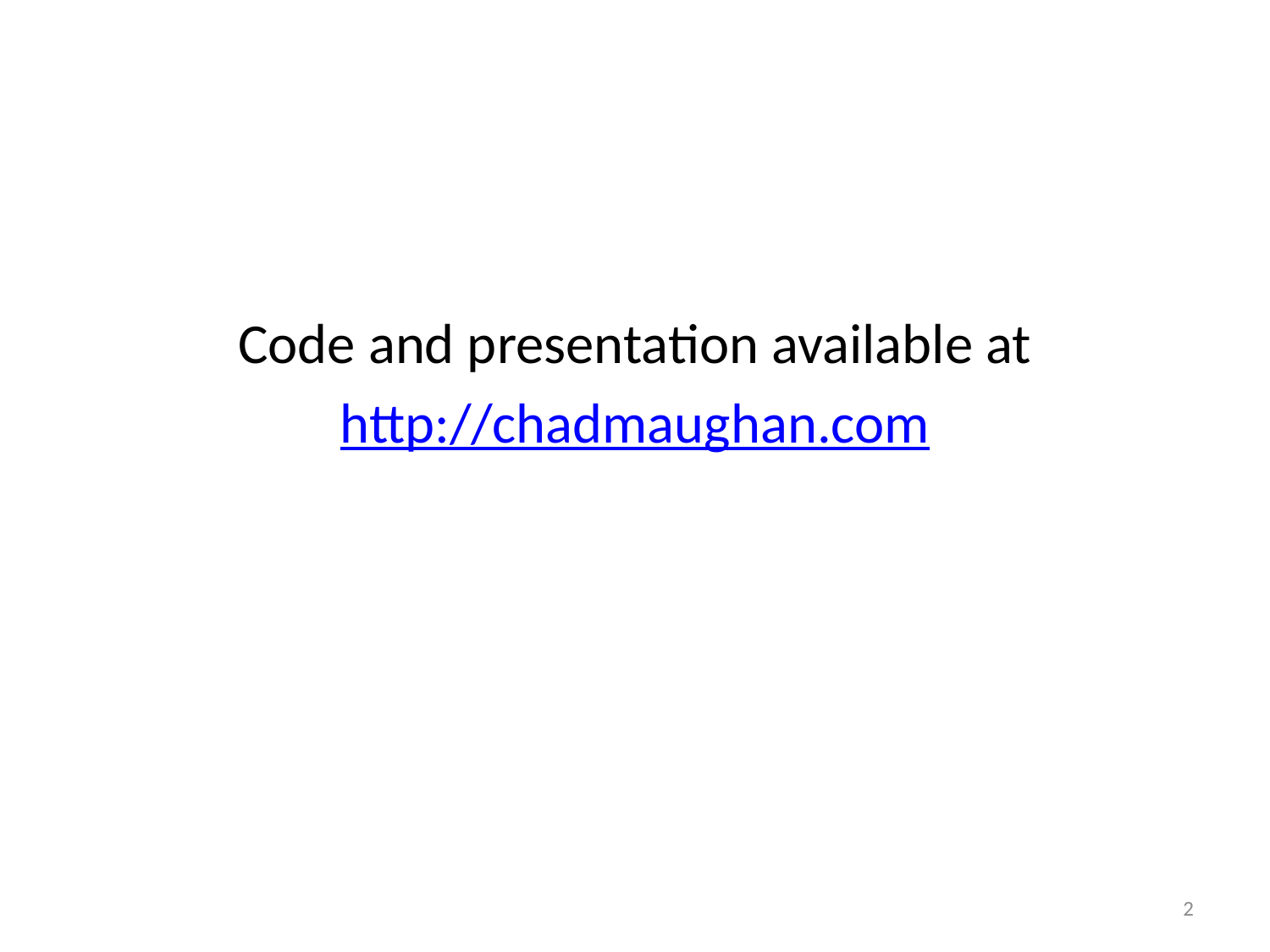

#

Code and presentation available at
http://chadmaughan.com

2